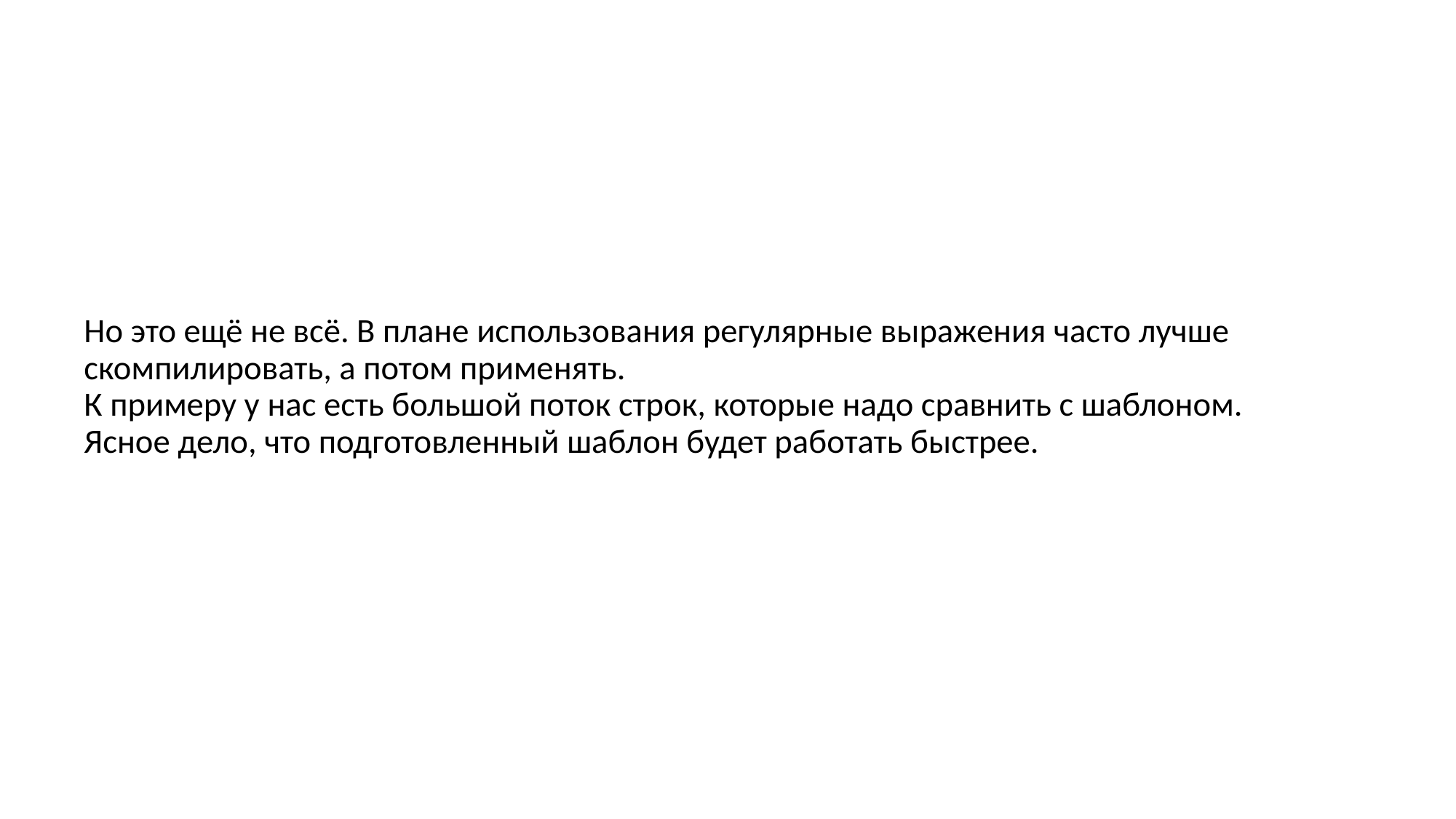

# Но это ещё не всё. В плане использования регулярные выражения часто лучше скомпилировать, а потом применять. К примеру у нас есть большой поток строк, которые надо сравнить с шаблоном. Ясное дело, что подготовленный шаблон будет работать быстрее.